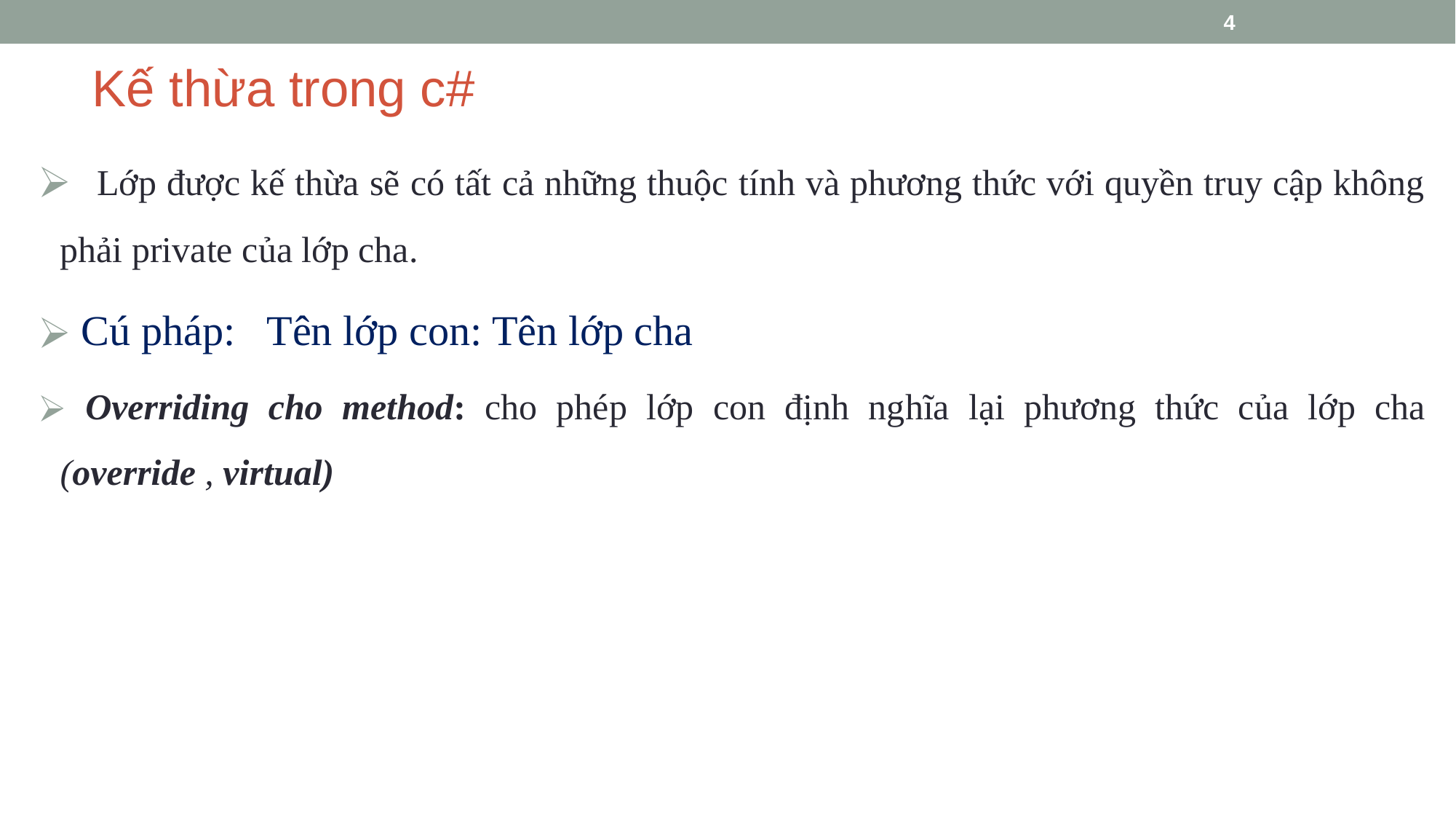

4
# Kế thừa trong c#
  Lớp được kế thừa sẽ có tất cả những thuộc tính và phương thức với quyền truy cập không phải private của lớp cha.
 Cú pháp:   Tên lớp con: Tên lớp cha
 Overriding cho method: cho phép lớp con định nghĩa lại phương thức của lớp cha (override , virtual)